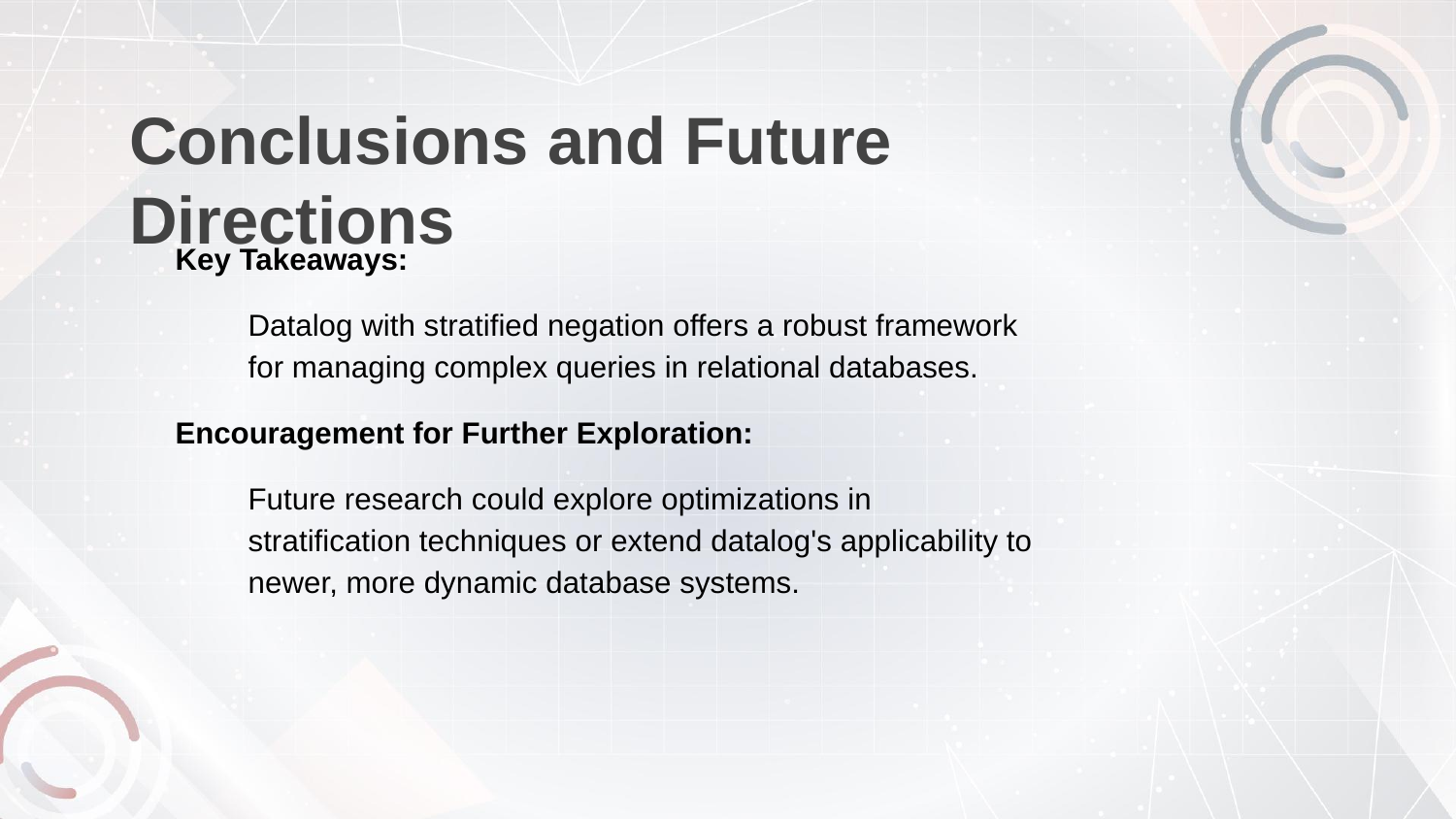

# Conclusions and Future Directions
Key Takeaways:
Datalog with stratified negation offers a robust framework for managing complex queries in relational databases.
Encouragement for Further Exploration:
Future research could explore optimizations in stratification techniques or extend datalog's applicability to newer, more dynamic database systems.